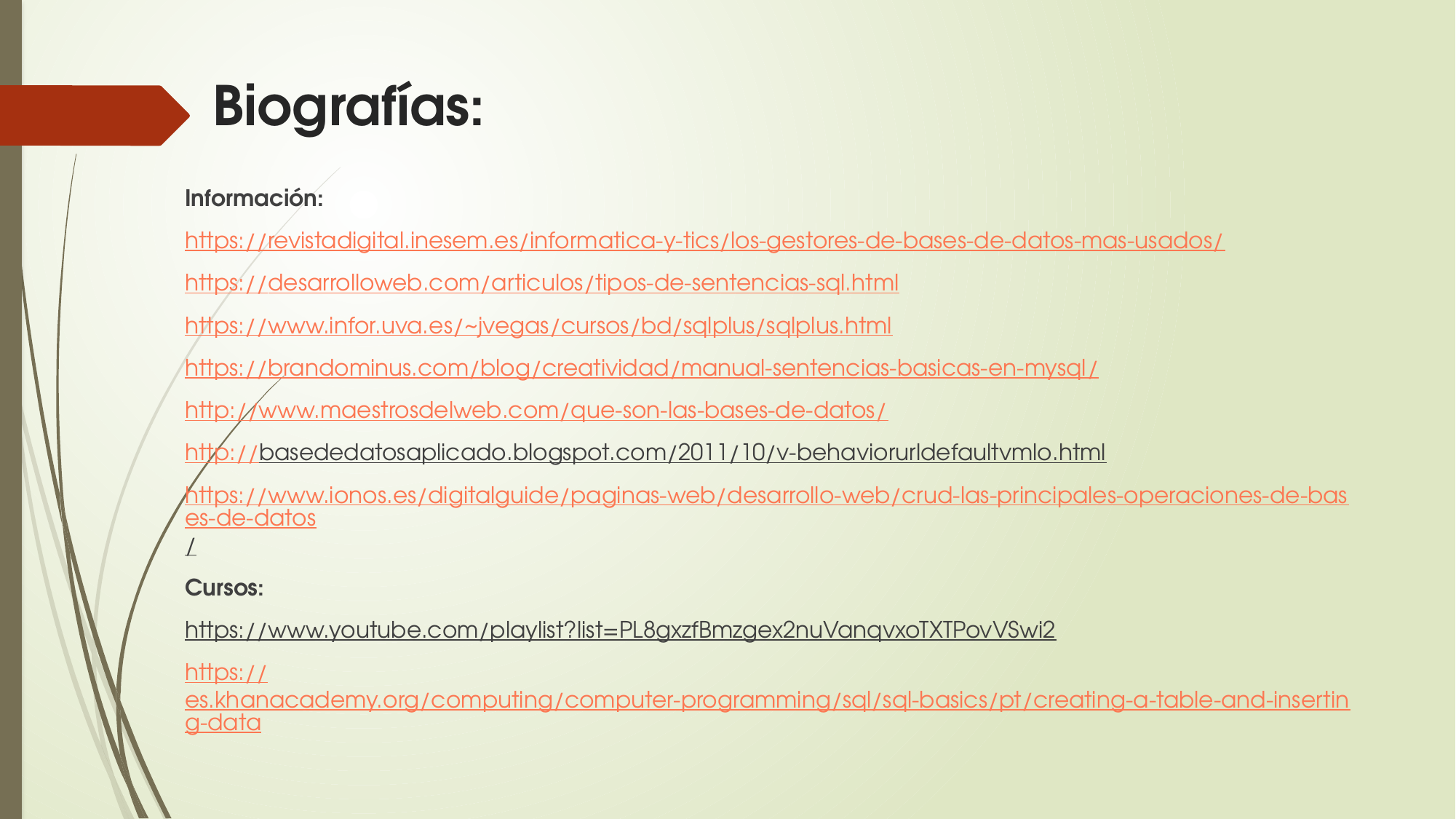

# Biografías:
Información:
https://revistadigital.inesem.es/informatica-y-tics/los-gestores-de-bases-de-datos-mas-usados/
https://desarrolloweb.com/articulos/tipos-de-sentencias-sql.html
https://www.infor.uva.es/~jvegas/cursos/bd/sqlplus/sqlplus.html
https://brandominus.com/blog/creatividad/manual-sentencias-basicas-en-mysql/
http://www.maestrosdelweb.com/que-son-las-bases-de-datos/
http://basededatosaplicado.blogspot.com/2011/10/v-behaviorurldefaultvmlo.html
https://www.ionos.es/digitalguide/paginas-web/desarrollo-web/crud-las-principales-operaciones-de-bases-de-datos/
Cursos:
https://www.youtube.com/playlist?list=PL8gxzfBmzgex2nuVanqvxoTXTPovVSwi2
https://es.khanacademy.org/computing/computer-programming/sql/sql-basics/pt/creating-a-table-and-inserting-data